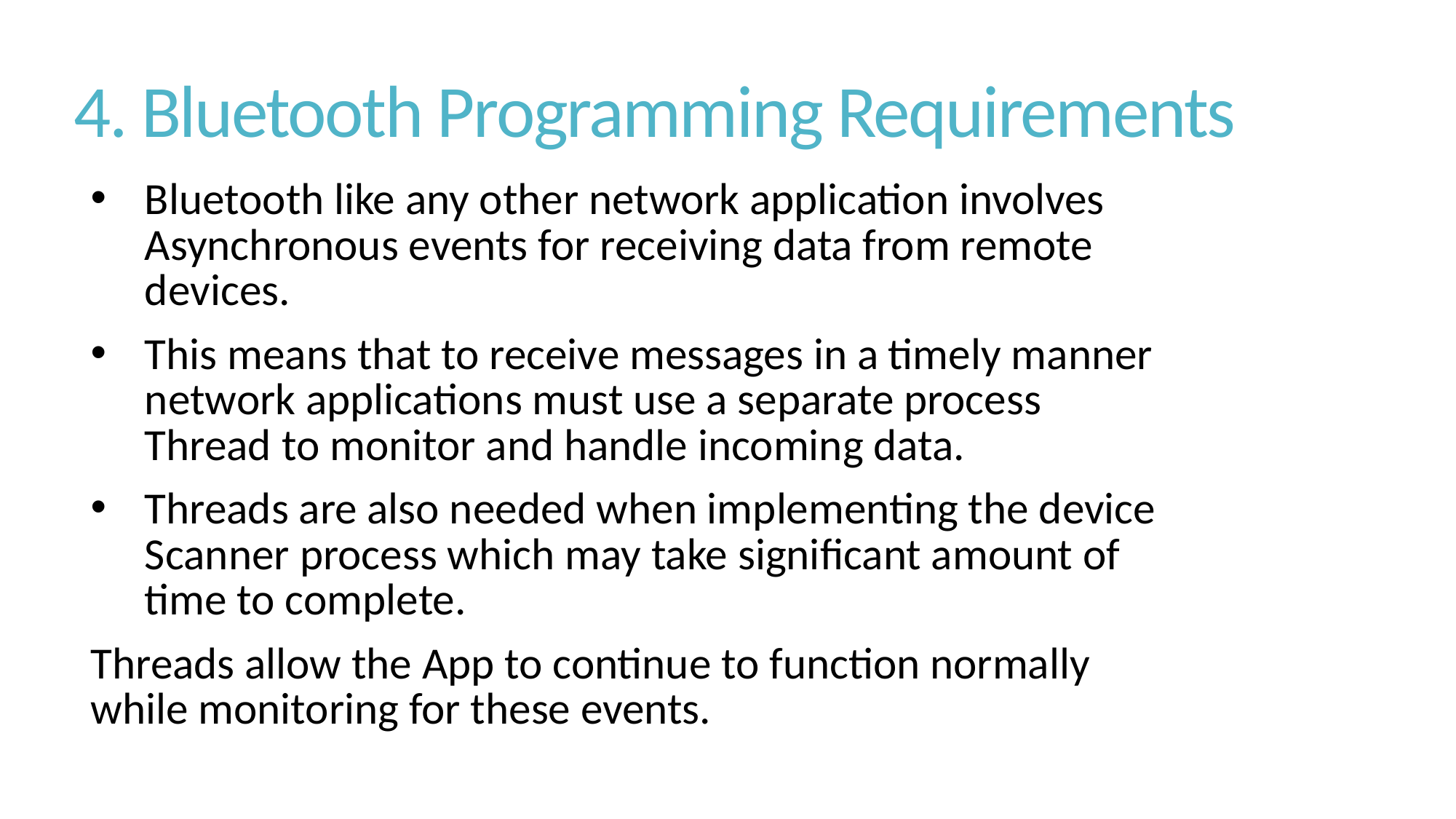

# 4. Bluetooth Programming Requirements
Bluetooth like any other network application involves Asynchronous events for receiving data from remote devices.
This means that to receive messages in a timely manner network applications must use a separate process Thread to monitor and handle incoming data.
Threads are also needed when implementing the device Scanner process which may take significant amount of time to complete.
Threads allow the App to continue to function normally while monitoring for these events.